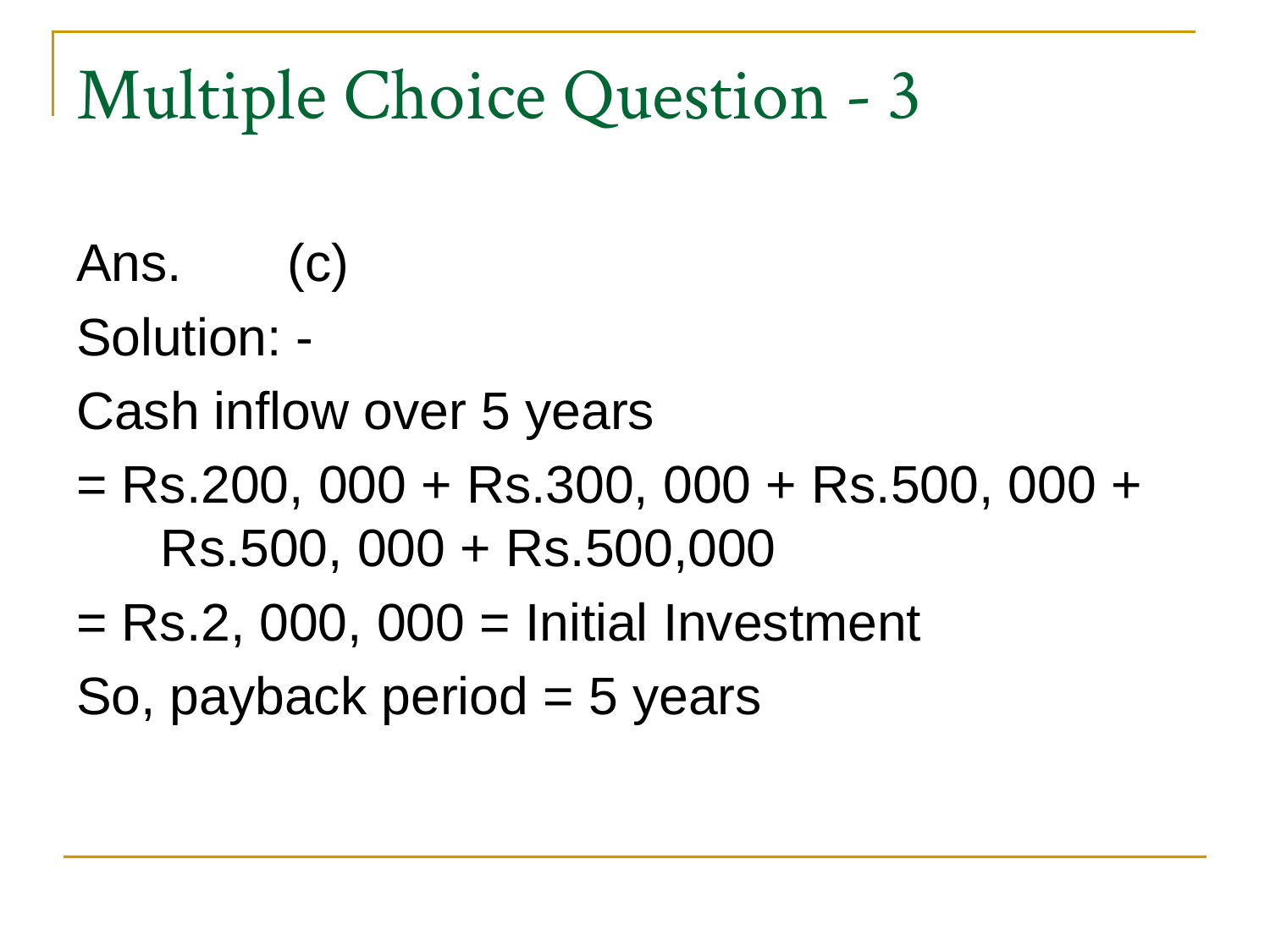

# Multiple Choice Question - 3
Ans.	(c)
Solution: -
Cash inflow over 5 years
= Rs.200, 000 + Rs.300, 000 + Rs.500, 000 + Rs.500, 000 + Rs.500,000
= Rs.2, 000, 000 = Initial Investment
So, payback period = 5 years